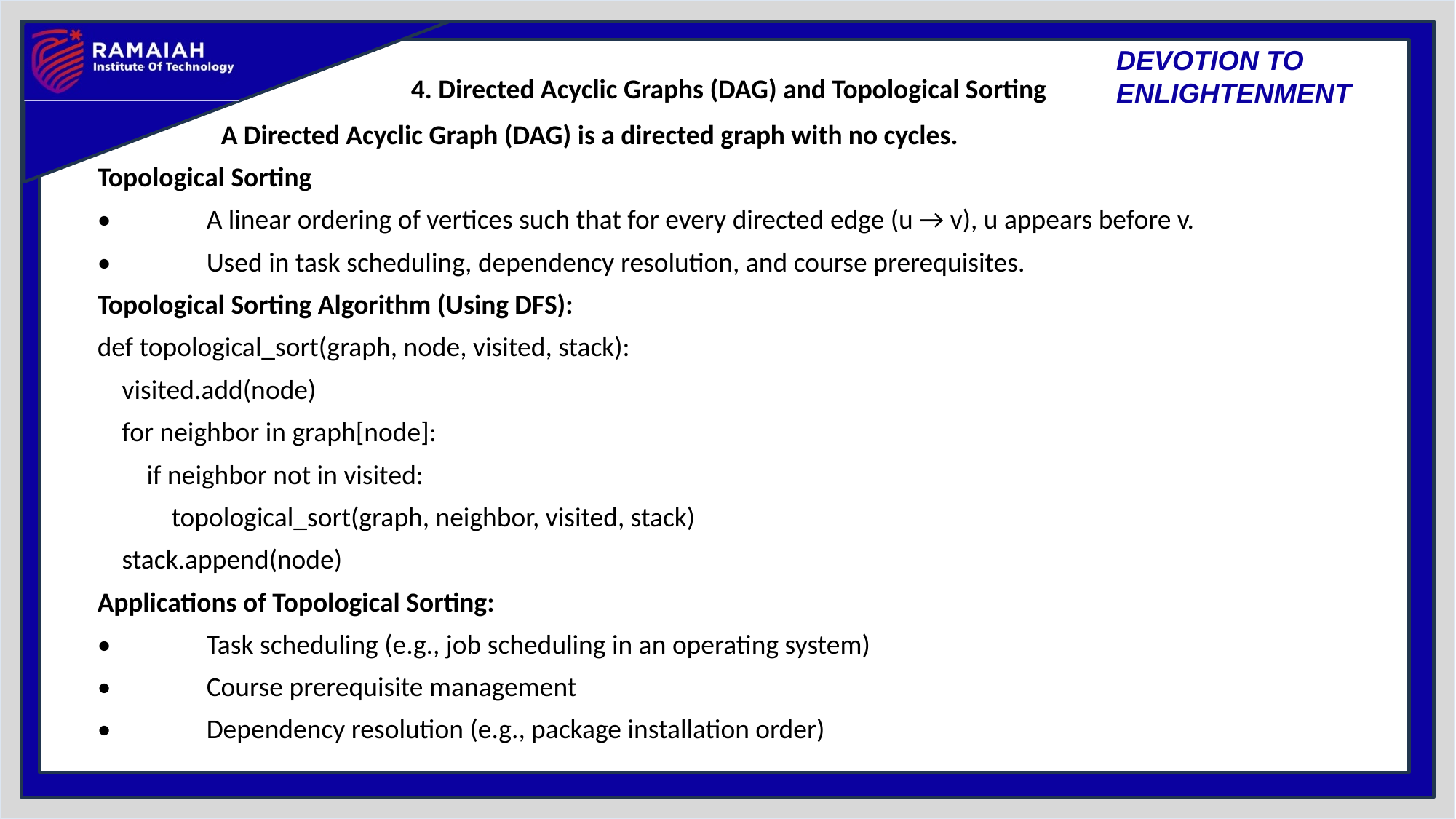

# 4. Directed Acyclic Graphs (DAG) and Topological Sorting
                    A Directed Acyclic Graph (DAG) is a directed graph with no cycles.
Topological Sorting
•	A linear ordering of vertices such that for every directed edge (u → v), u appears before v.
•	Used in task scheduling, dependency resolution, and course prerequisites.
Topological Sorting Algorithm (Using DFS):
def topological_sort(graph, node, visited, stack):
    visited.add(node)
    for neighbor in graph[node]:
        if neighbor not in visited:
            topological_sort(graph, neighbor, visited, stack)
    stack.append(node)
Applications of Topological Sorting:
•	Task scheduling (e.g., job scheduling in an operating system)
•	Course prerequisite management
•	Dependency resolution (e.g., package installation order)